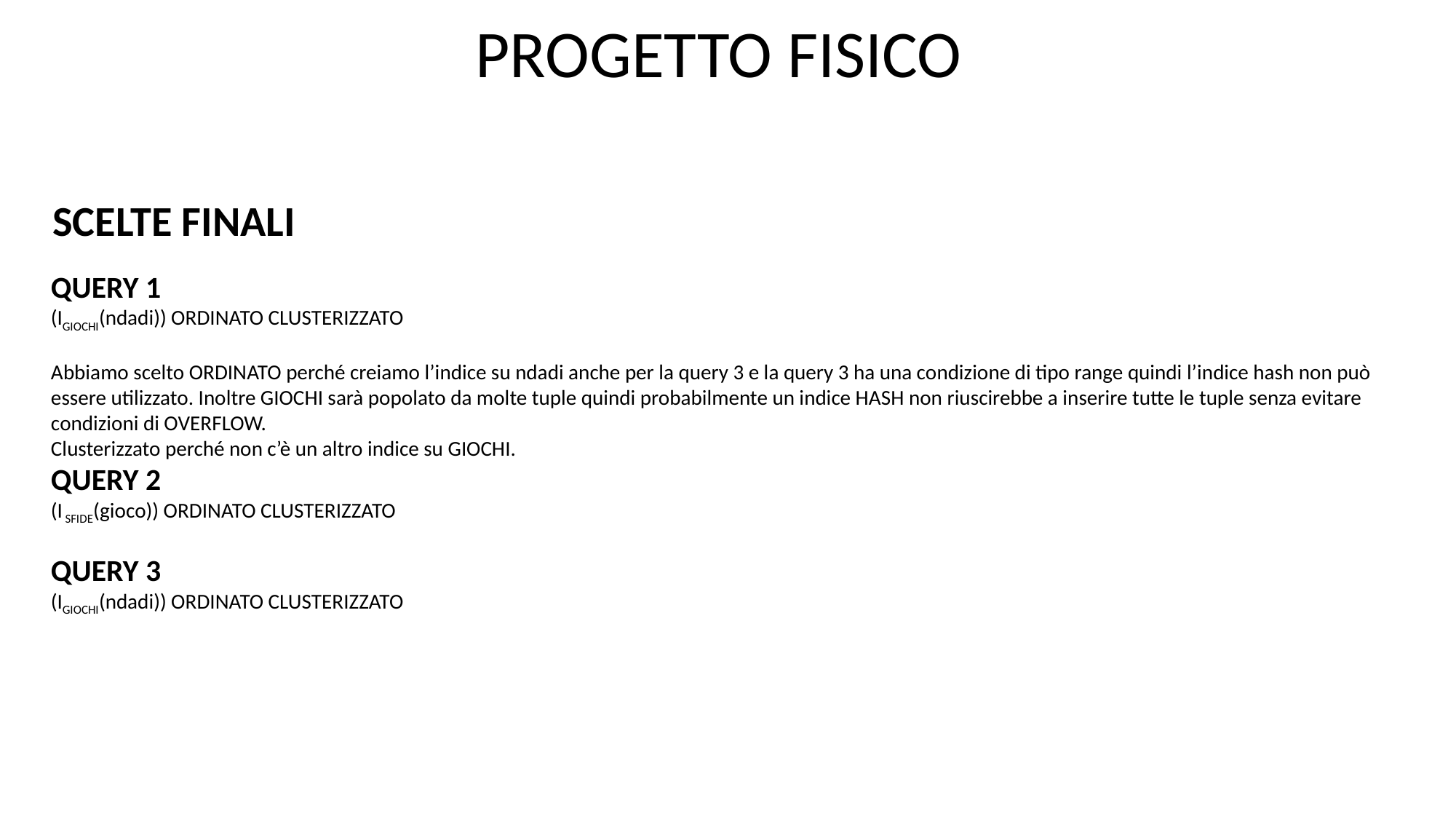

# PROGETTO FISICO
SCELTE FINALI
QUERY 1
(IGIOCHI(ndadi)) ORDINATO CLUSTERIZZATO

Abbiamo scelto ORDINATO perché creiamo l’indice su ndadi anche per la query 3 e la query 3 ha una condizione di tipo range quindi l’indice hash non può essere utilizzato. Inoltre GIOCHI sarà popolato da molte tuple quindi probabilmente un indice HASH non riuscirebbe a inserire tutte le tuple senza evitare condizioni di OVERFLOW.
Clusterizzato perché non c’è un altro indice su GIOCHI.
QUERY 2
(I SFIDE(gioco)) ORDINATO CLUSTERIZZATO

QUERY 3
(IGIOCHI(ndadi)) ORDINATO CLUSTERIZZATO